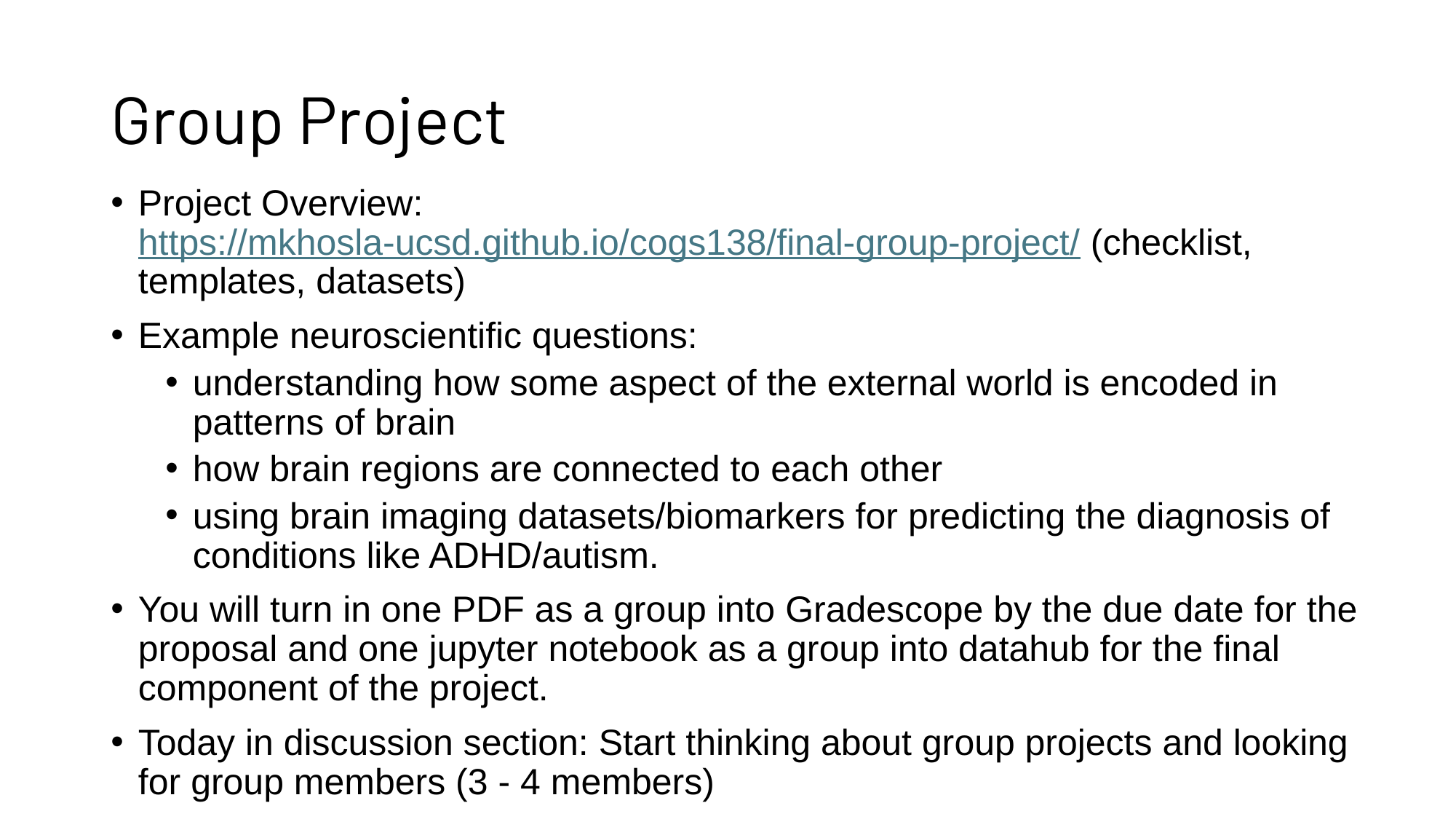

# Group Project
Project Overview: https://mkhosla-ucsd.github.io/cogs138/final-group-project/ (checklist, templates, datasets)
Example neuroscientific questions:
understanding how some aspect of the external world is encoded in patterns of brain
how brain regions are connected to each other
using brain imaging datasets/biomarkers for predicting the diagnosis of conditions like ADHD/autism.
You will turn in one PDF as a group into Gradescope by the due date for the proposal and one jupyter notebook as a group into datahub for the final component of the project.
Today in discussion section: Start thinking about group projects and looking for group members (3 - 4 members)